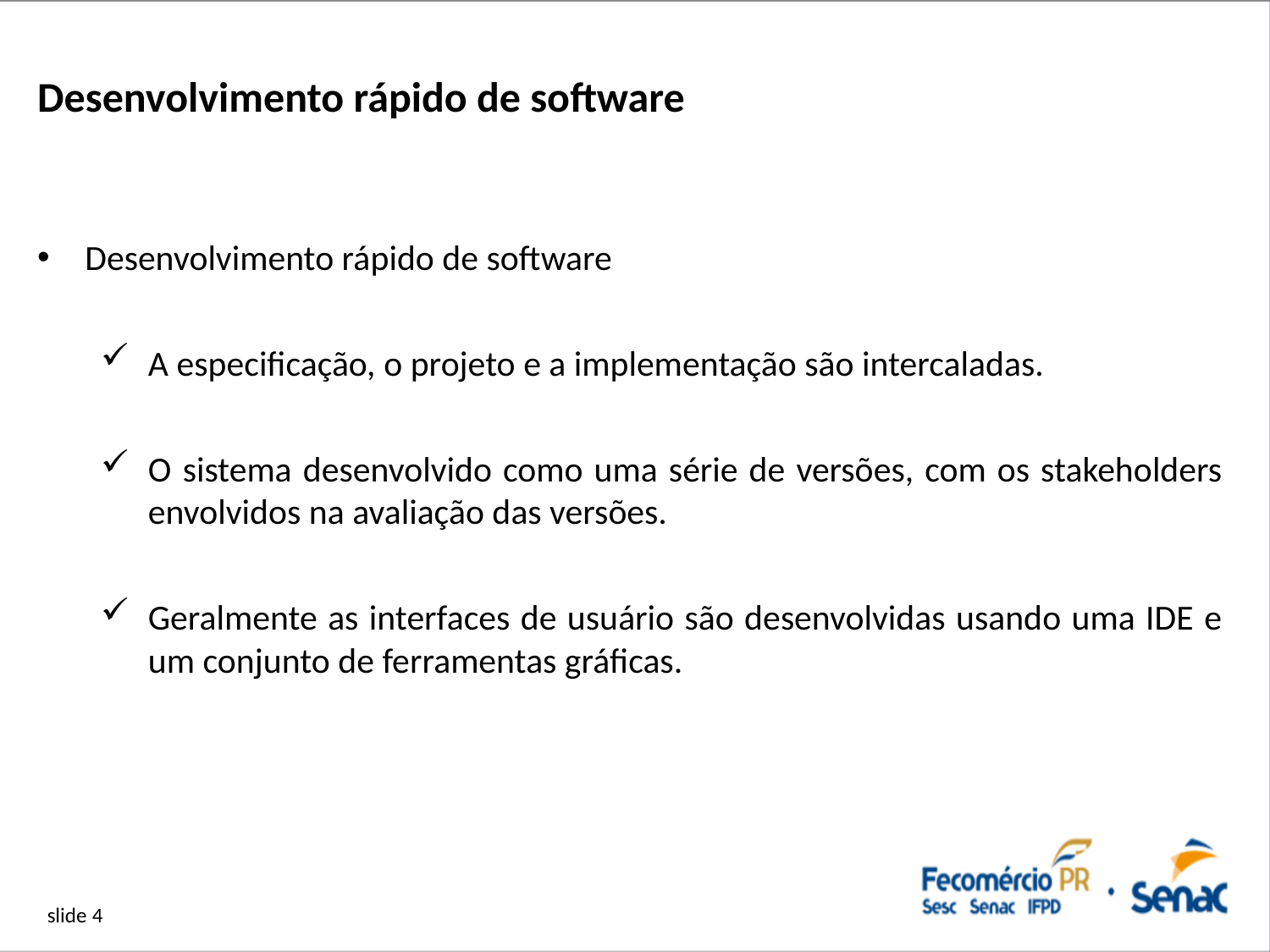

# Desenvolvimento rápido de software

Desenvolvimento rápido de software

A especificação, o projeto e a implementação são intercaladas.

O sistema desenvolvido como uma série de versões, com os stakeholders envolvidos na avaliação das versões.

Geralmente as interfaces de usuário são desenvolvidas usando uma IDE e um conjunto de ferramentas gráficas.